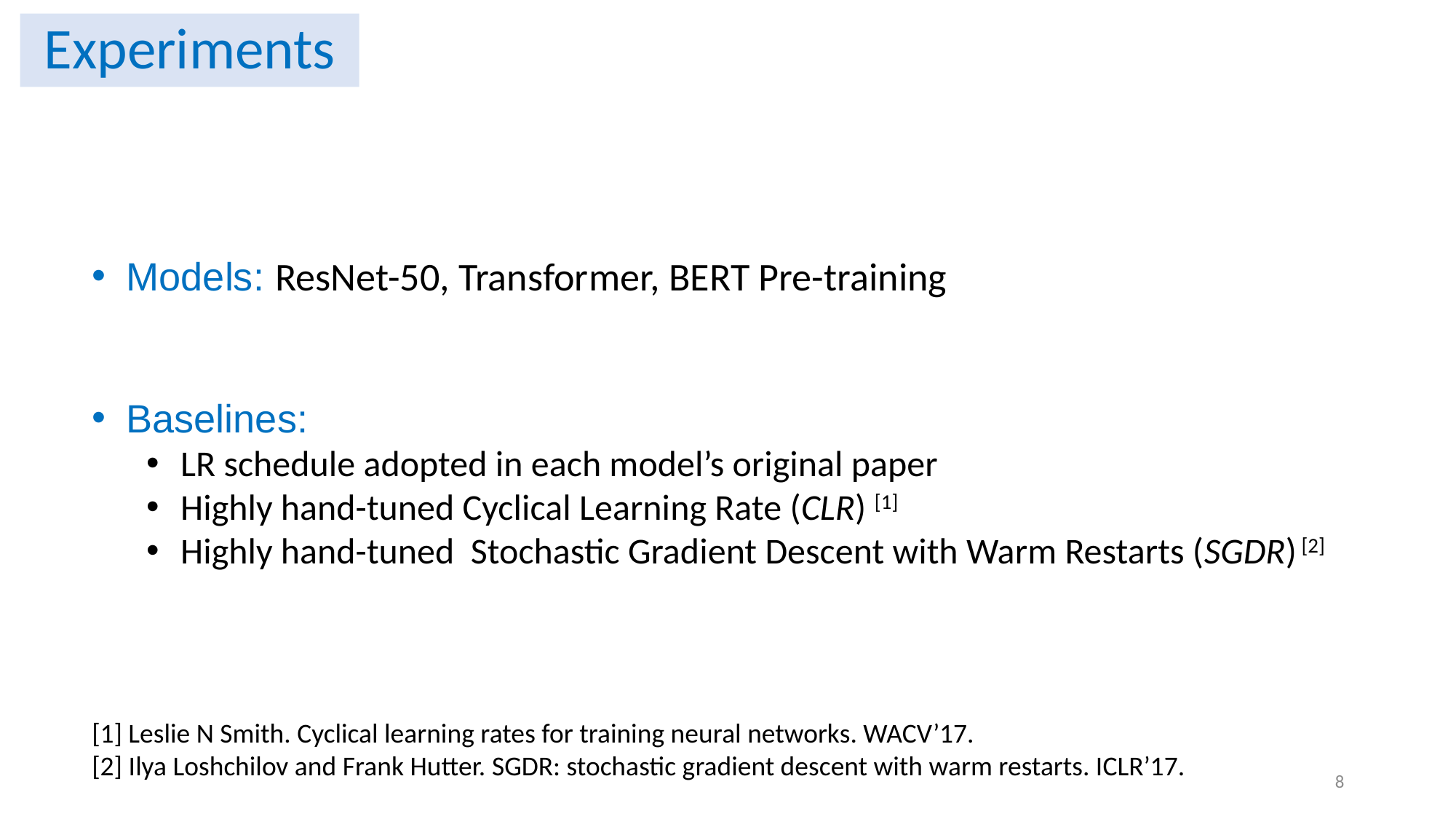

Experiments
Models: ResNet-50, Transformer, BERT Pre-training

Baselines:
LR schedule adopted in each model’s original paper
Highly hand-tuned Cyclical Learning Rate (CLR) [1]
Highly hand-tuned  Stochastic Gradient Descent with Warm Restarts (SGDR) [2]

[1] Leslie N Smith. Cyclical learning rates for training neural networks. WACV’17.
[2] Ilya Loshchilov and Frank Hutter. SGDR: stochastic gradient descent with warm restarts. ICLR’17.
8